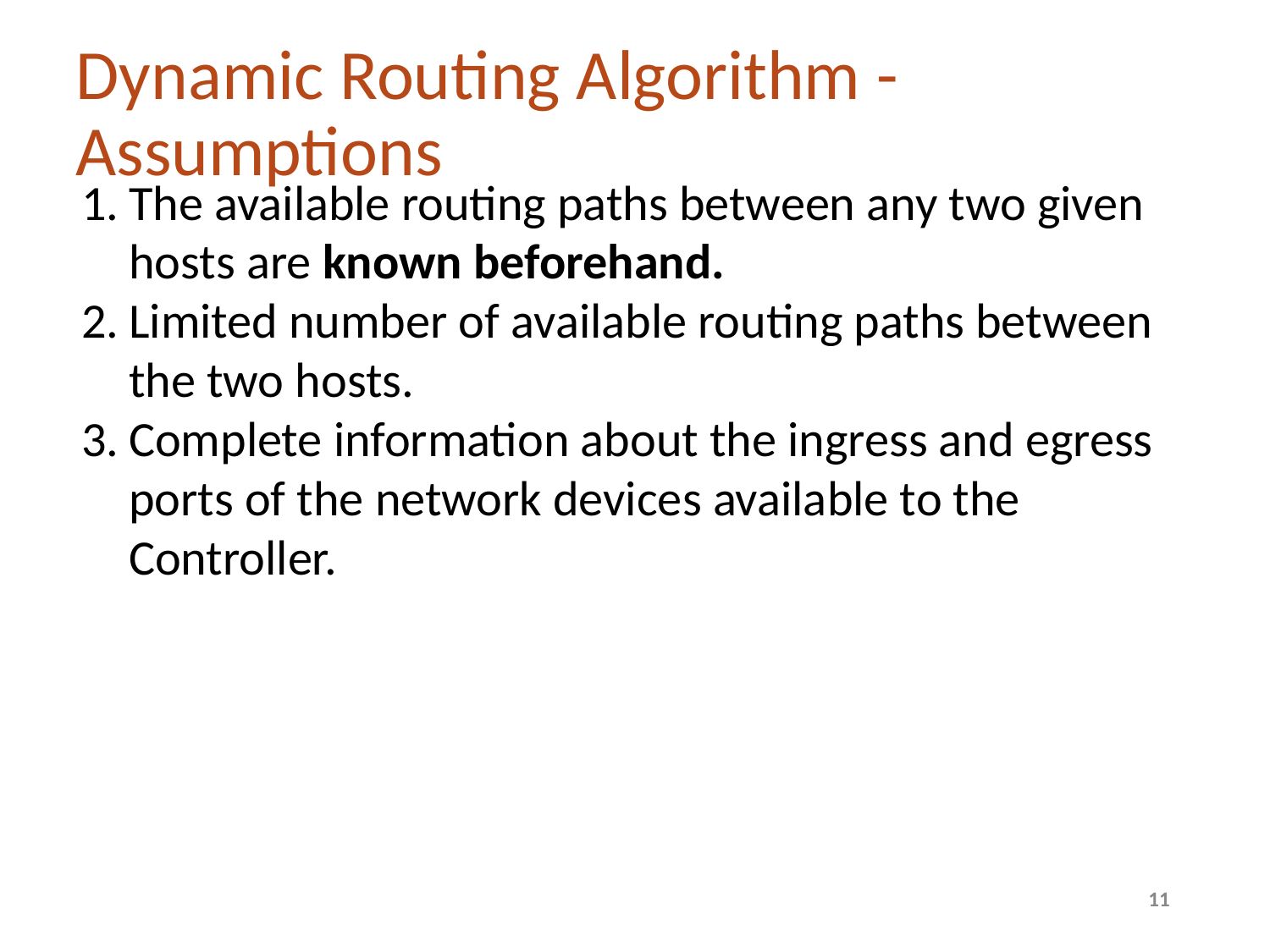

# Dynamic Routing Algorithm - Assumptions

The available routing paths between any two given hosts are known beforehand.
Limited number of available routing paths between the two hosts.
Complete information about the ingress and egress ports of the network devices available to the Controller.

11